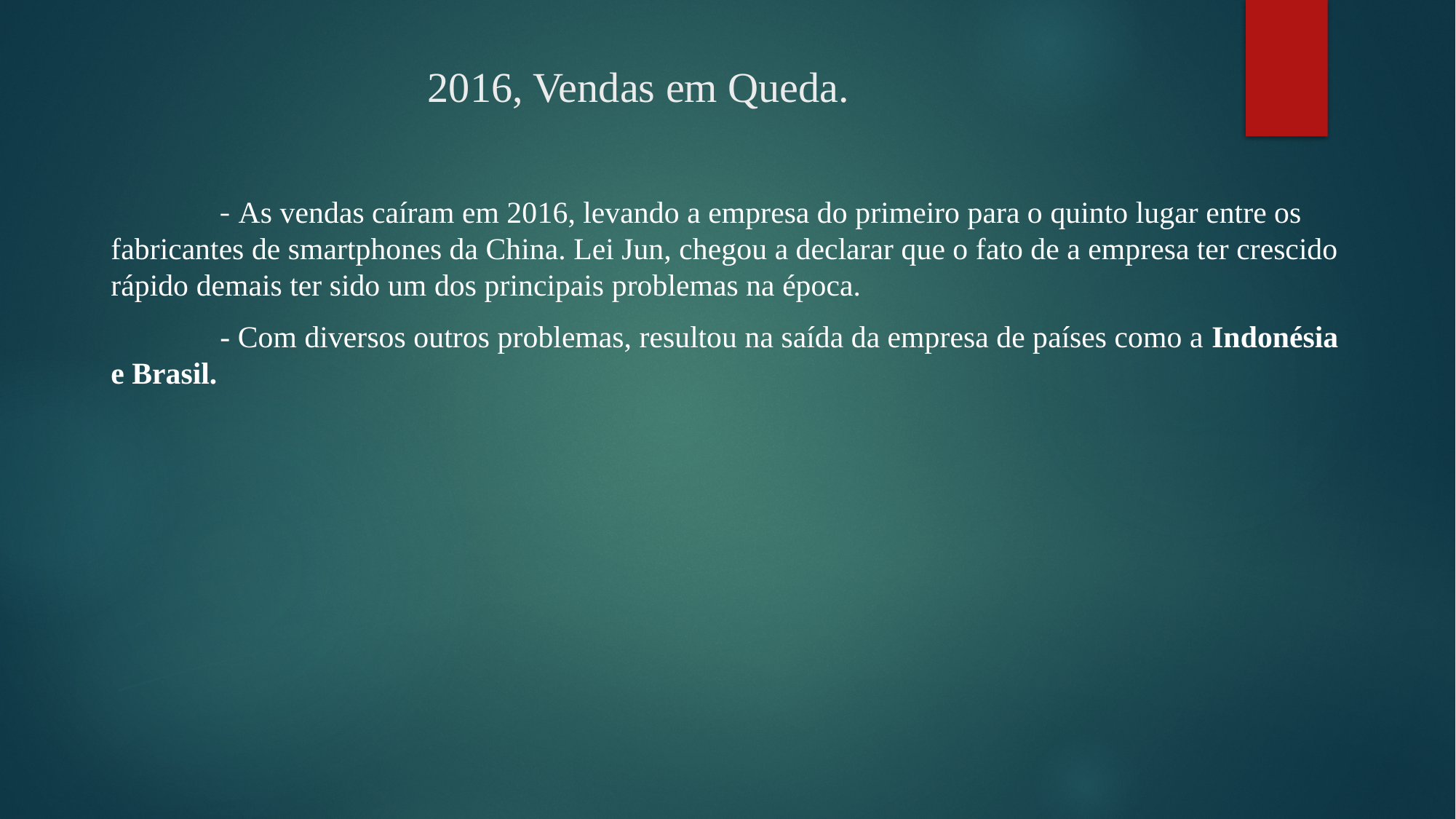

# 2016, Vendas em Queda.
	- As vendas caíram em 2016, levando a empresa do primeiro para o quinto lugar entre os fabricantes de smartphones da China. Lei Jun, chegou a declarar que o fato de a empresa ter crescido rápido demais ter sido um dos principais problemas na época.
	- Com diversos outros problemas, resultou na saída da empresa de países como a Indonésia e Brasil.